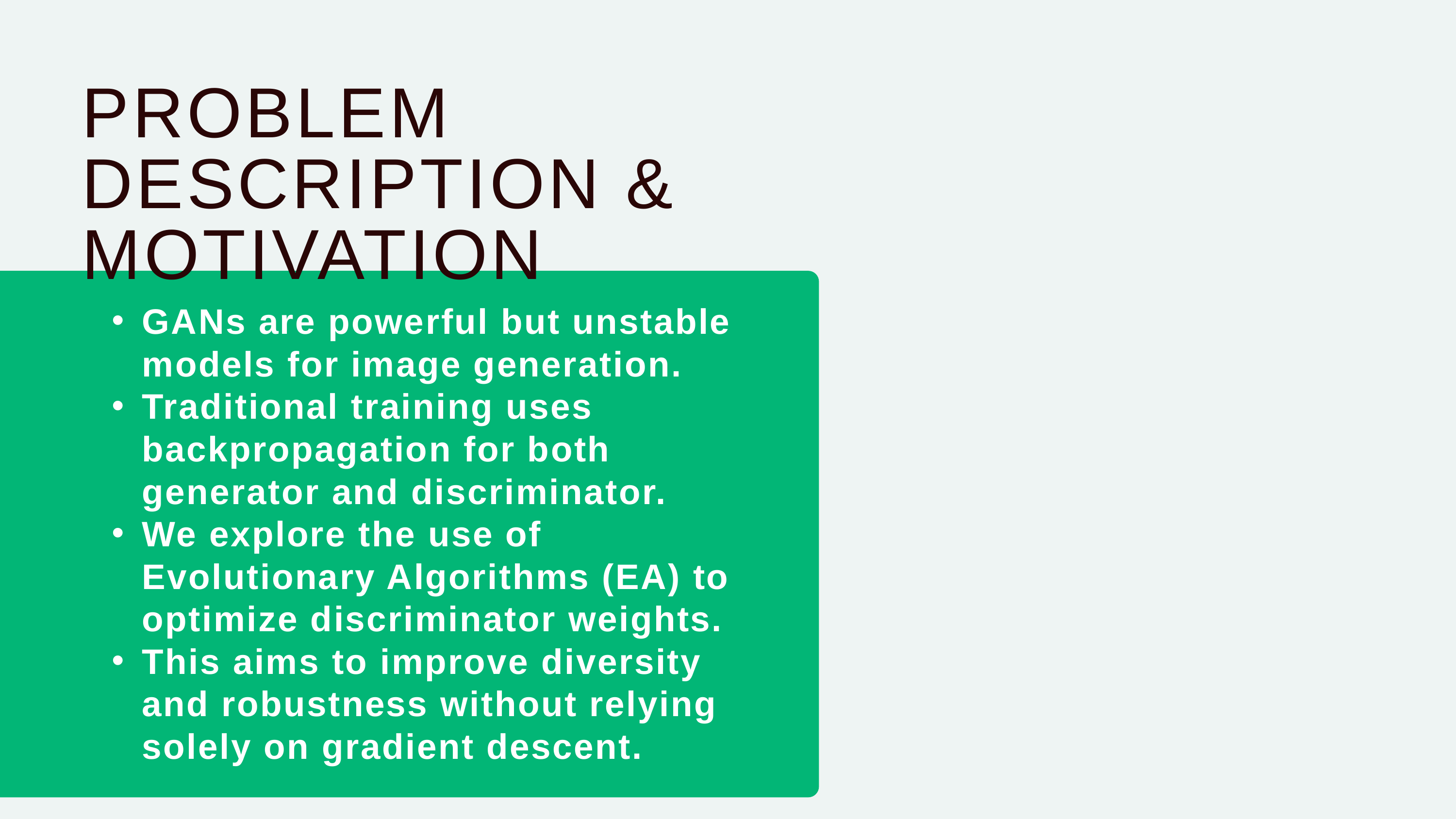

PROBLEM DESCRIPTION & MOTIVATION

GANs are powerful but unstable models for image generation.
Traditional training uses backpropagation for both generator and discriminator.
We explore the use of Evolutionary Algorithms (EA) to optimize discriminator weights.
This aims to improve diversity and robustness without relying solely on gradient descent.